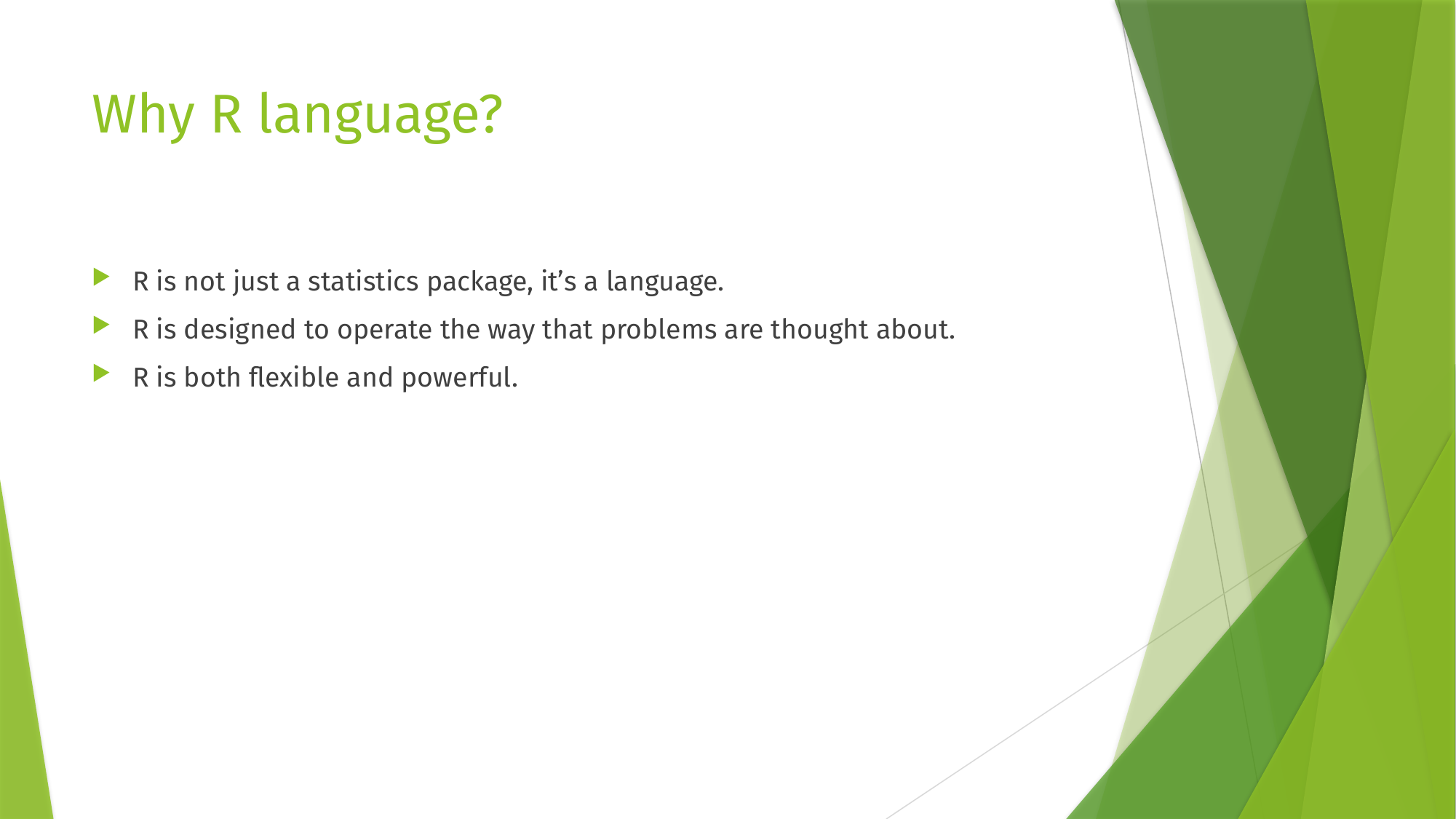

# Why R language?
R is not just a statistics package, it’s a language.
R is designed to operate the way that problems are thought about.
R is both flexible and powerful.